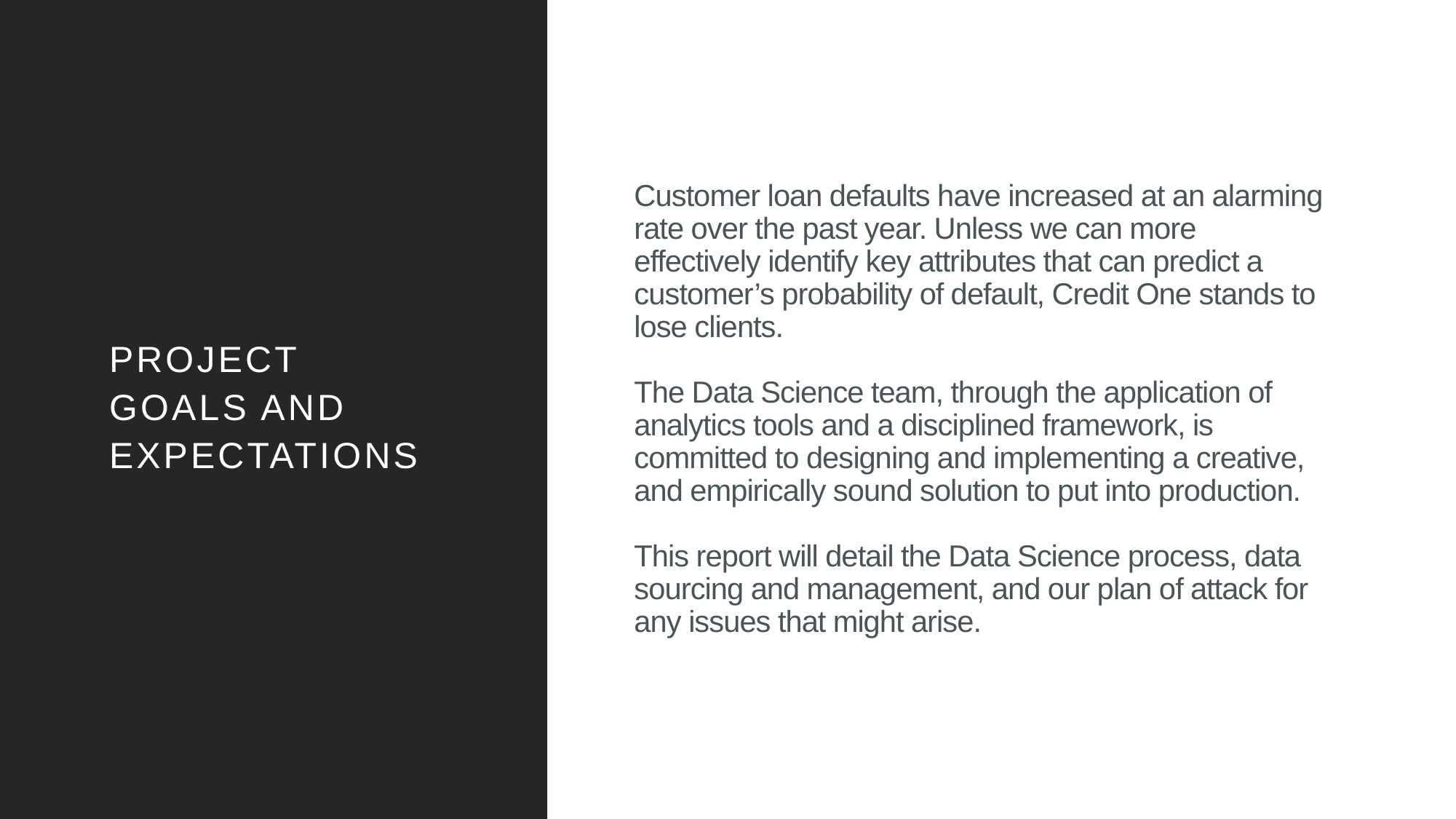

# Customer loan defaults have increased at an alarming rate over the past year. Unless we can more effectively identify key attributes that can predict a customer’s probability of default, Credit One stands to lose clients. The Data Science team, through the application of analytics tools and a disciplined framework, is committed to designing and implementing a creative, and empirically sound solution to put into production. This report will detail the Data Science process, data sourcing and management, and our plan of attack for any issues that might arise.
Project Goals and expectations